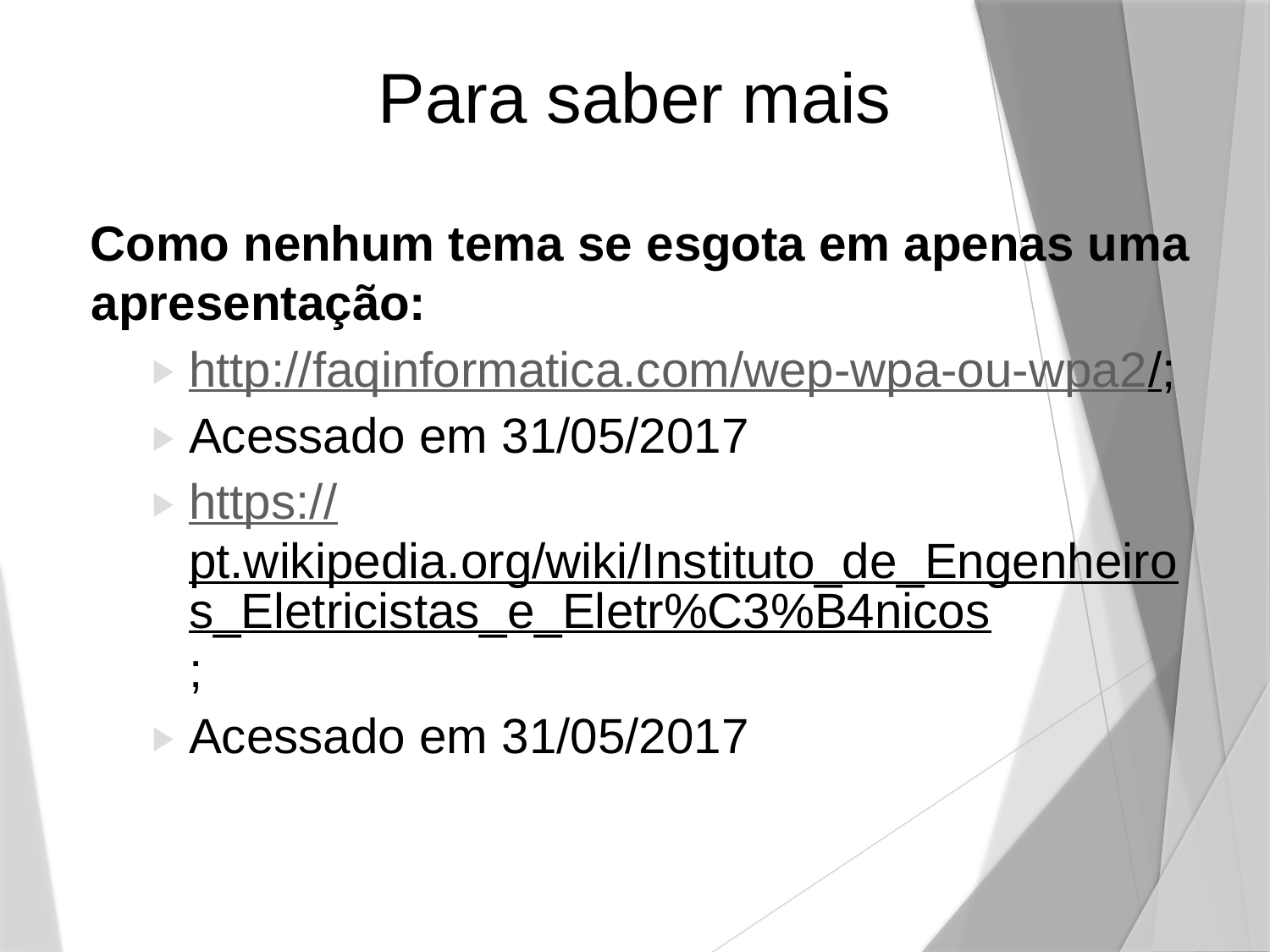

Para saber mais
Como nenhum tema se esgota em apenas uma apresentação:
http://faqinformatica.com/wep-wpa-ou-wpa2/;
Acessado em 31/05/2017
https://pt.wikipedia.org/wiki/Instituto_de_Engenheiros_Eletricistas_e_Eletr%C3%B4nicos;
Acessado em 31/05/2017